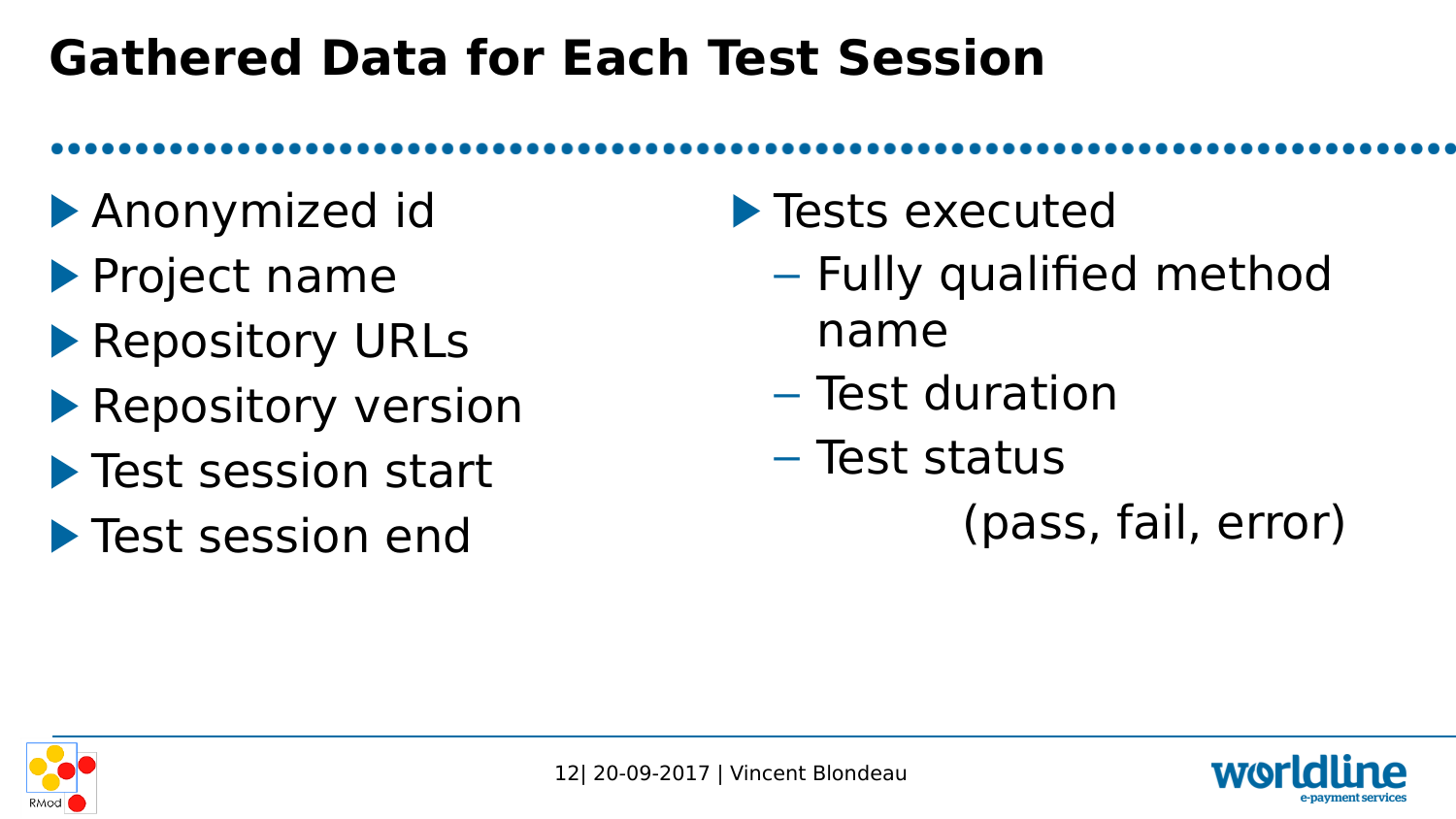

# Gathered Data for Each Test Session
Anonymized id
Project name
Repository URLs
Repository version
Test session start
Test session end

Tests executed
Fully qualified method name
Test duration
Test status
	(pass, fail, error)